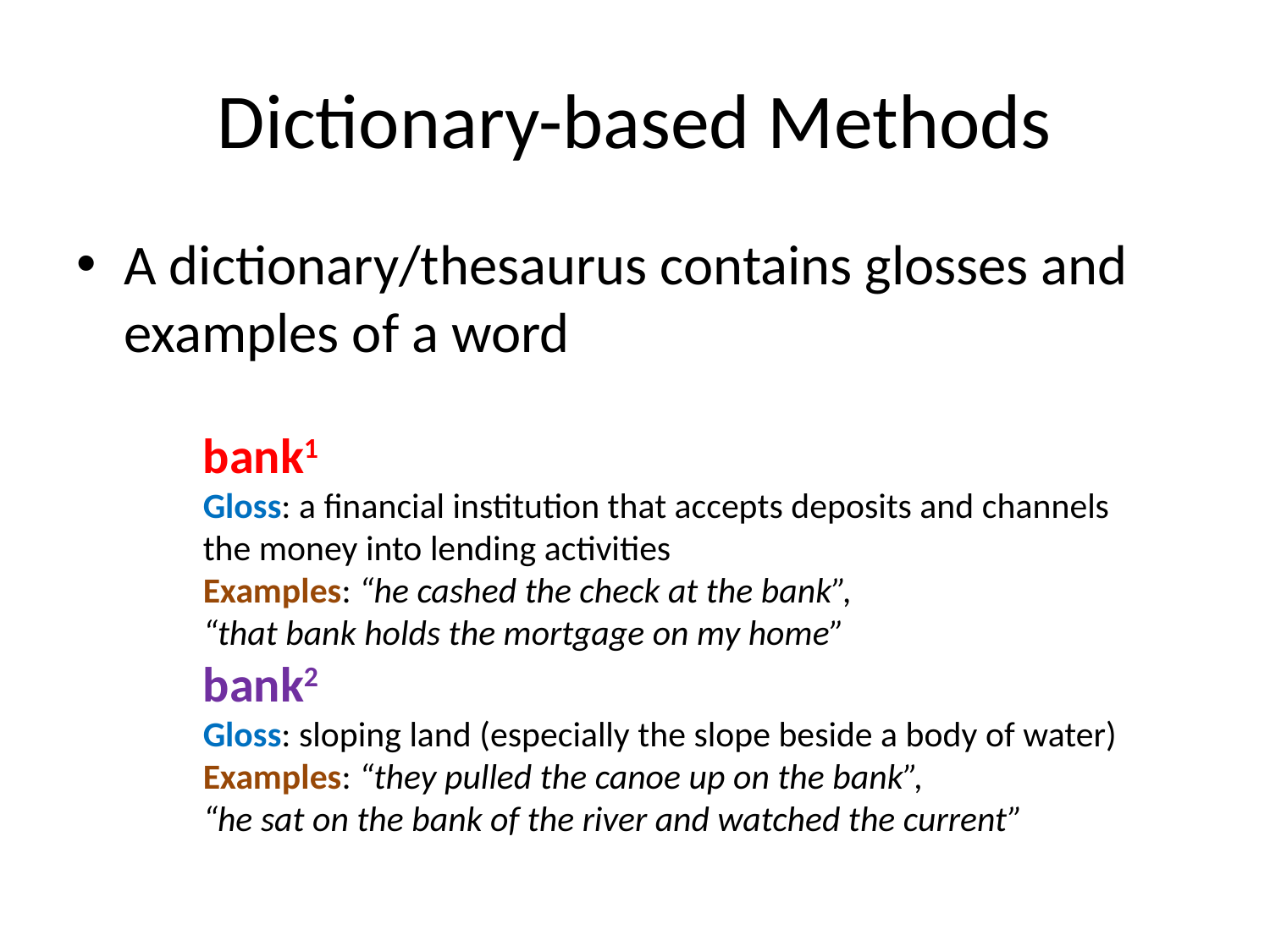

# Dictionary-based Methods
A dictionary/thesaurus contains glosses and examples of a word

bank1
Gloss: a financial institution that accepts deposits and channels
the money into lending activities
Examples: “he cashed the check at the bank”,
“that bank holds the mortgage on my home”
bank2
Gloss: sloping land (especially the slope beside a body of water)
Examples: “they pulled the canoe up on the bank”,
“he sat on the bank of the river and watched the current”